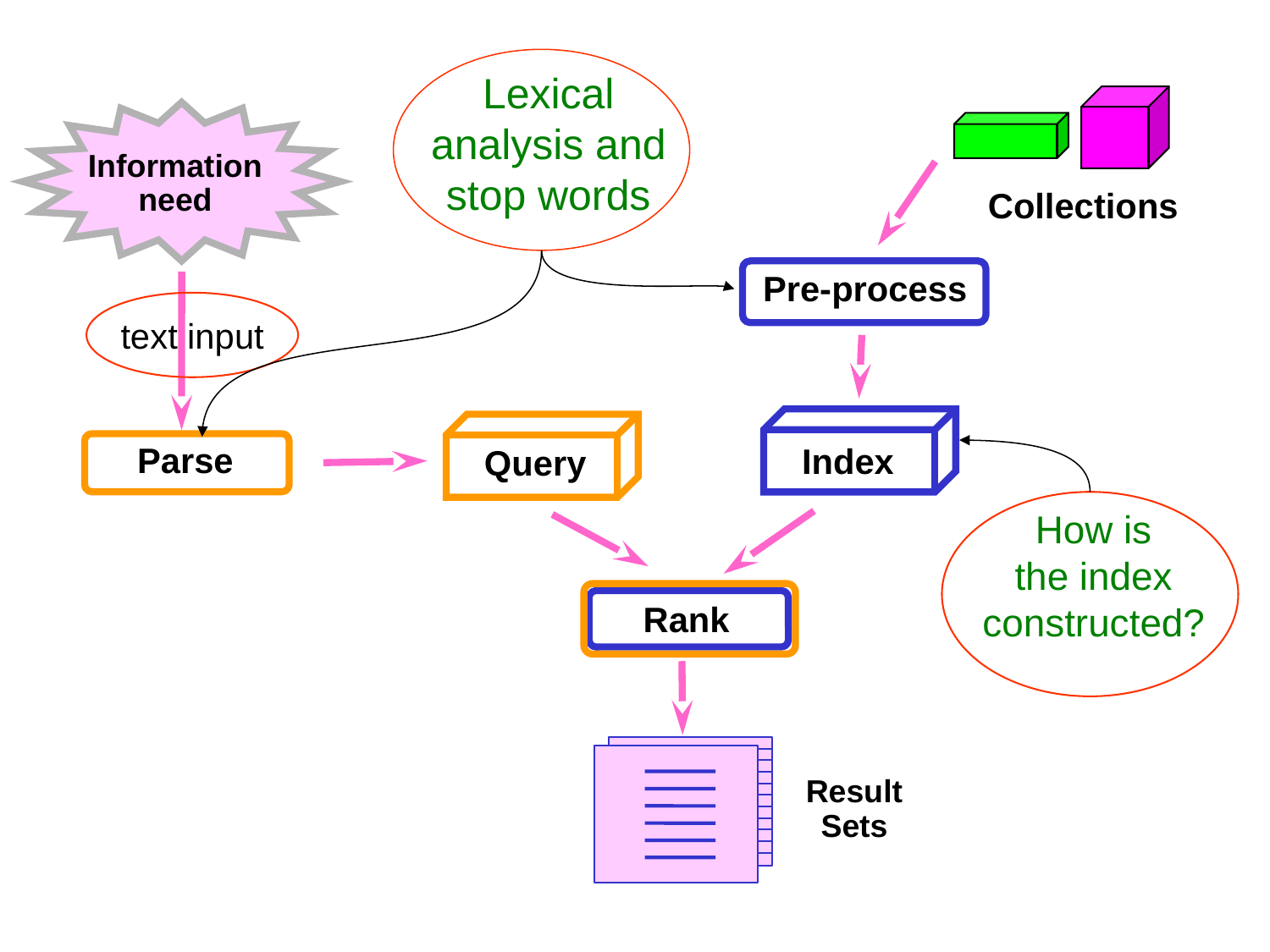

Lexical analysis and stop words

Information
need
Collections

Pre-process

text input

Parse

Index
Query

How is
the index
constructed?

Rank

Result
Sets